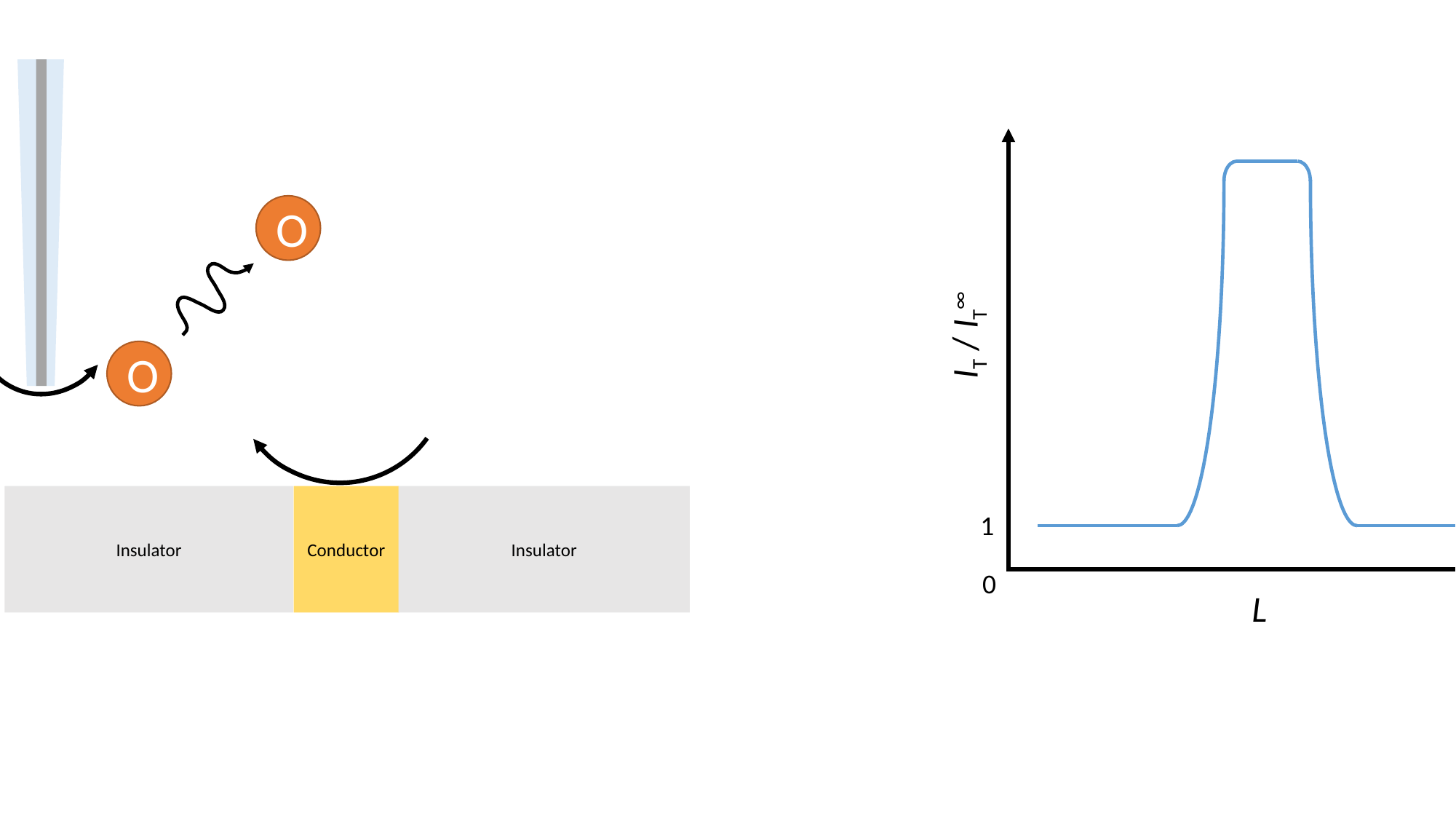

O
R

R
O

IT / IT∞
Insulator
Conductor
Insulator
1
0
L